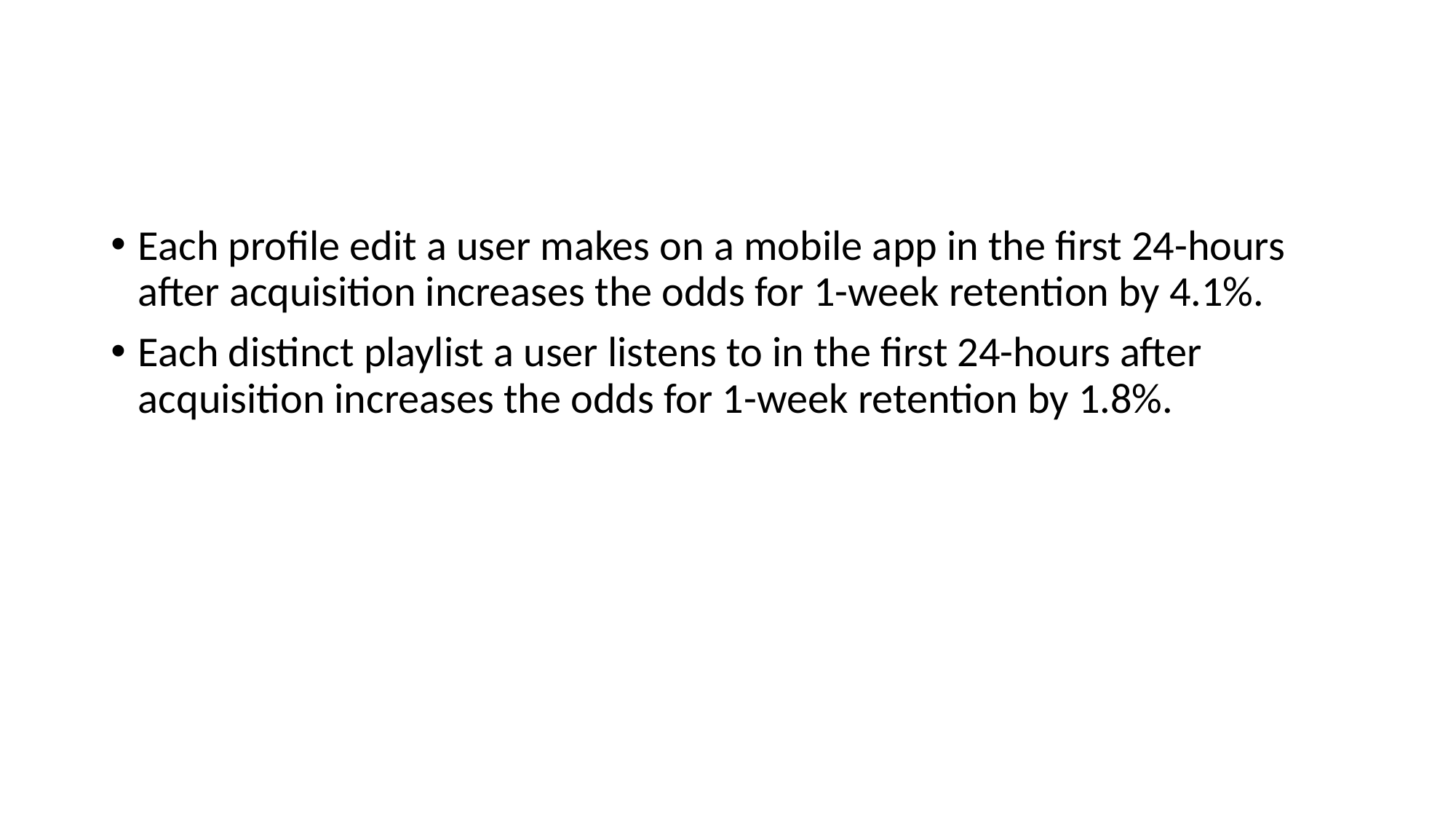

#
Each profile edit a user makes on a mobile app in the first 24-hours after acquisition increases the odds for 1-week retention by 4.1%.
Each distinct playlist a user listens to in the first 24-hours after acquisition increases the odds for 1-week retention by 1.8%.